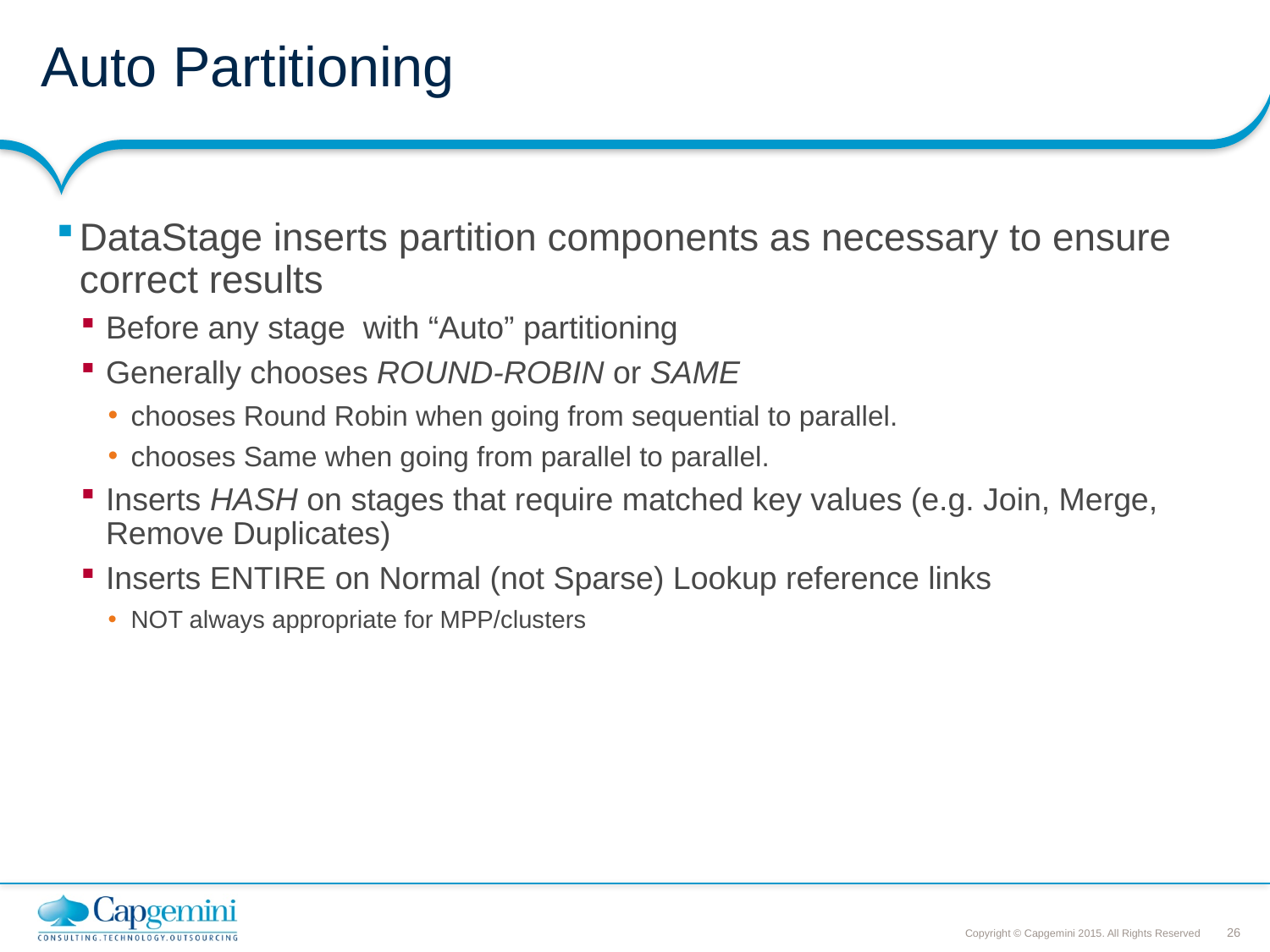

# Auto Partitioning
DataStage inserts partition components as necessary to ensure correct results
Before any stage  with “Auto” partitioning
Generally chooses ROUND-ROBIN or SAME
chooses Round Robin when going from sequential to parallel.
chooses Same when going from parallel to parallel.
Inserts HASH on stages that require matched key values (e.g. Join, Merge, Remove Duplicates)
Inserts ENTIRE on Normal (not Sparse) Lookup reference links
NOT always appropriate for MPP/clusters